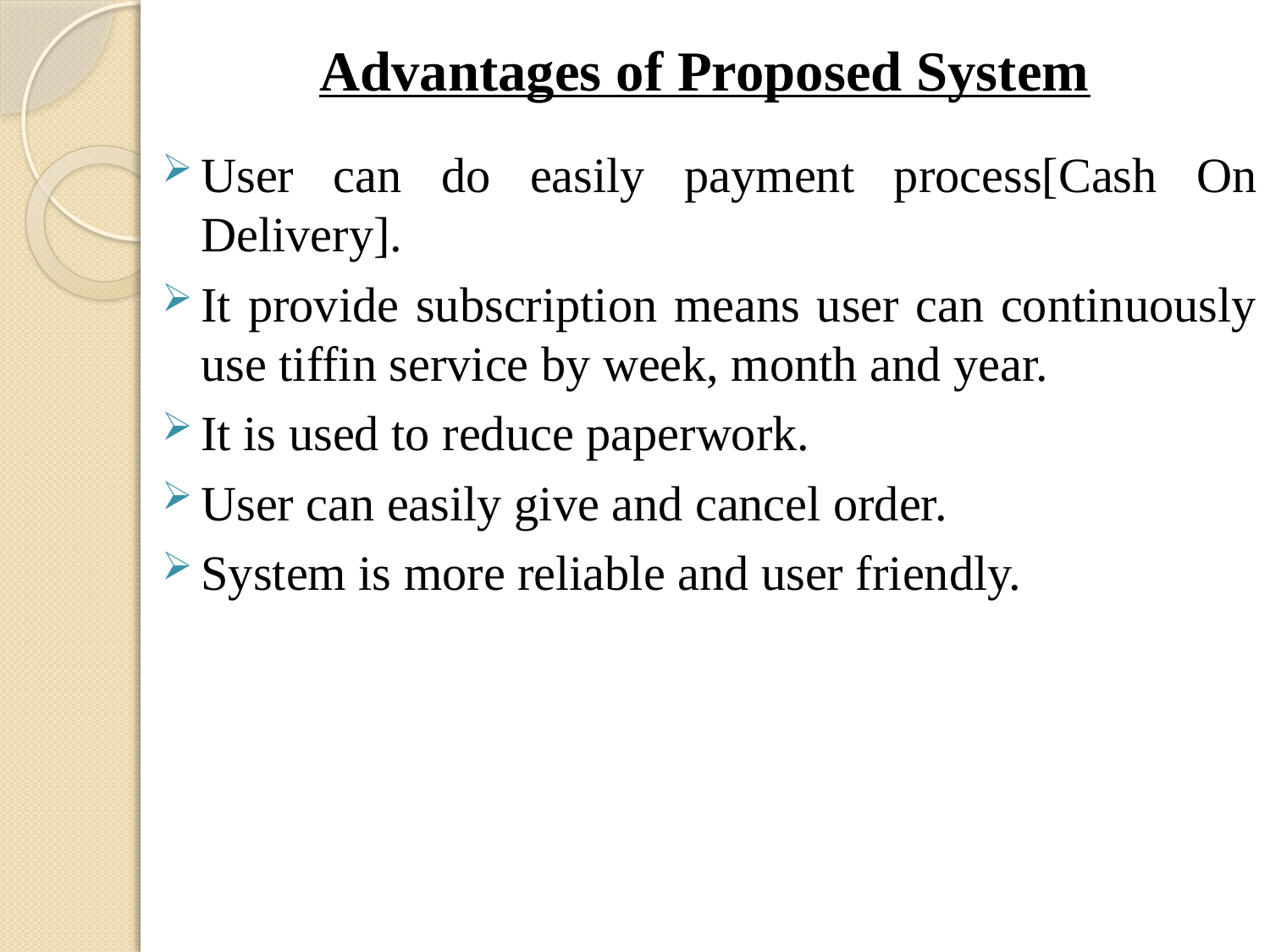

# Advantages of Proposed System
User can do easily payment process[Cash On Delivery].
It provide subscription means user can continuously use tiffin service by week, month and year.
It is used to reduce paperwork.
User can easily give and cancel order.
System is more reliable and user friendly.